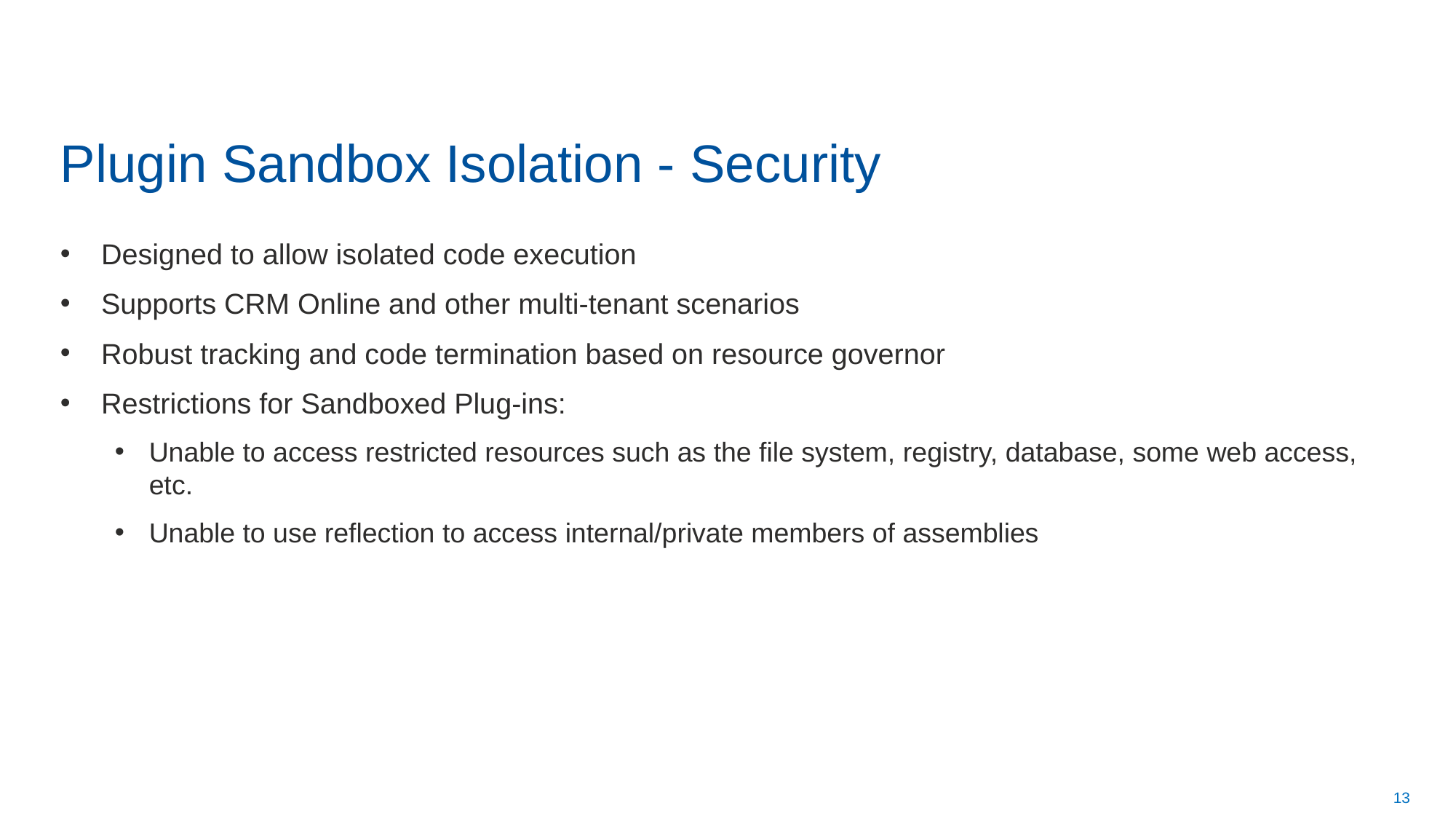

# Plugin Sandbox Isolation - Security
Designed to allow isolated code execution
Supports CRM Online and other multi-tenant scenarios
Robust tracking and code termination based on resource governor
Restrictions for Sandboxed Plug-ins:
Unable to access restricted resources such as the file system, registry, database, some web access, etc.
Unable to use reflection to access internal/private members of assemblies